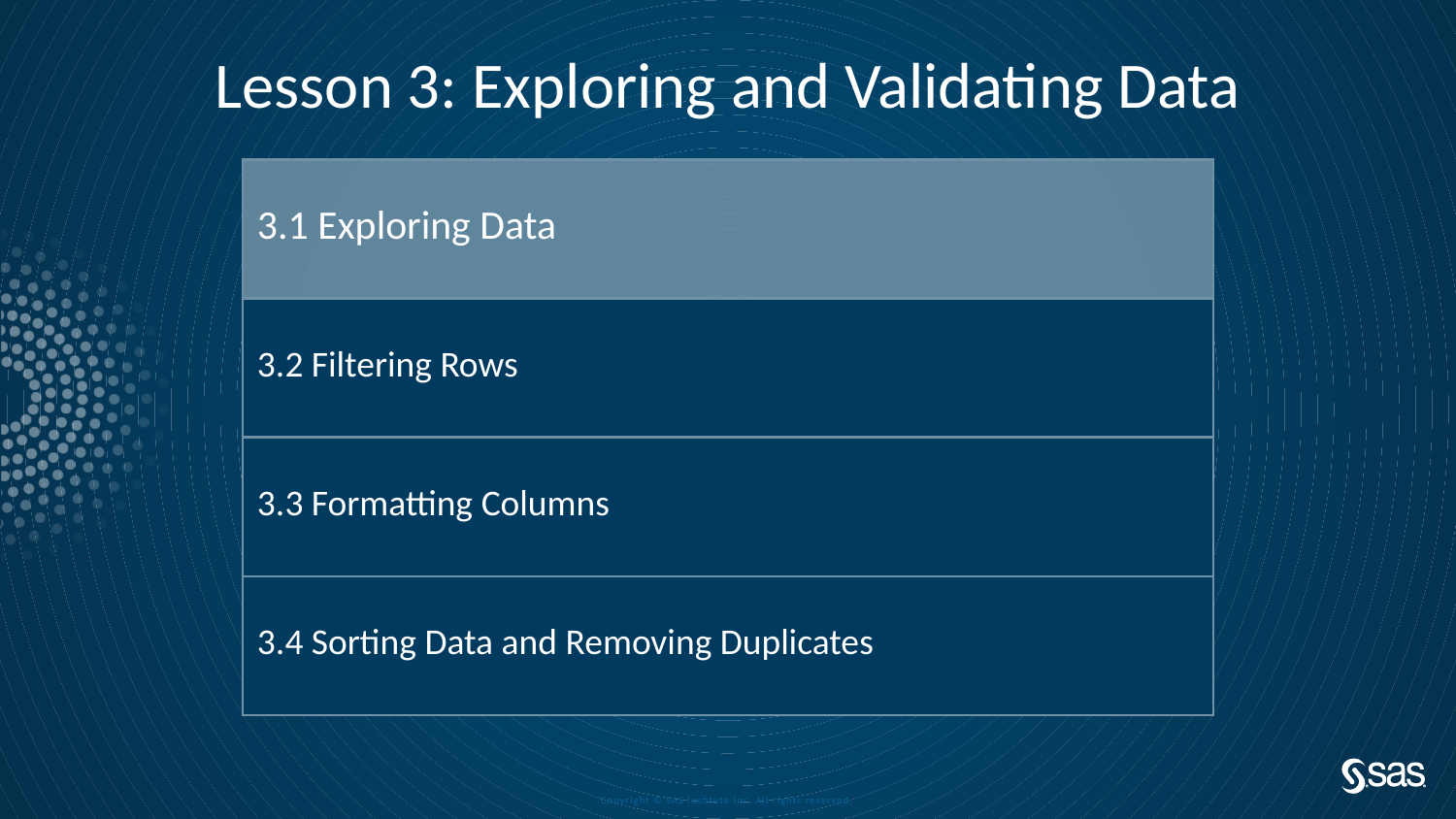

# Lesson 3: Exploring and Validating Data
| 3.1 Exploring Data |
| --- |
| 3.2 Filtering Rows |
| 3.3 Formatting Columns |
| 3.4 Sorting Data and Removing Duplicates |